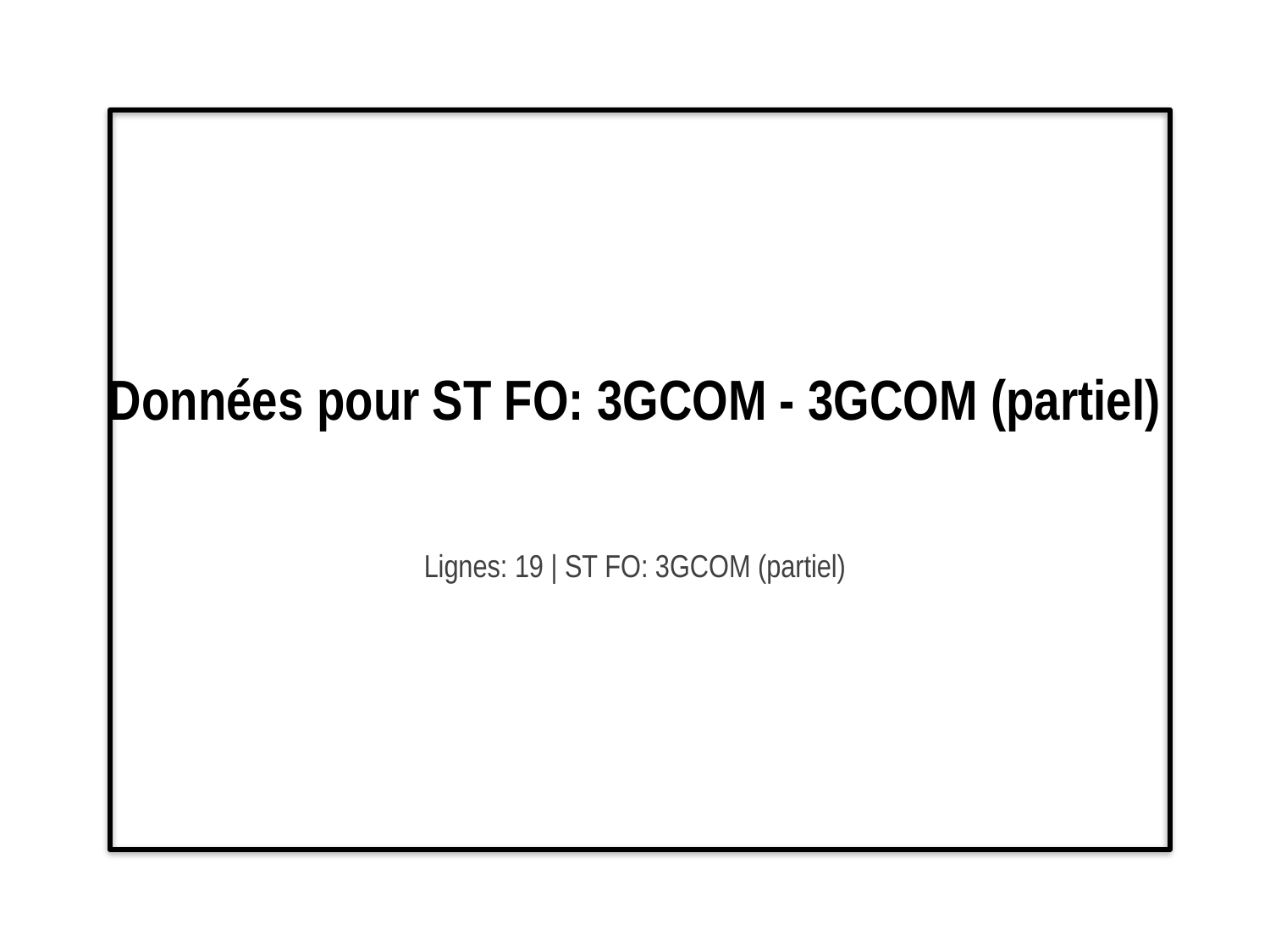

# Données pour ST FO: 3GCOM - 3GCOM (partiel)
Lignes: 19 | ST FO: 3GCOM (partiel)